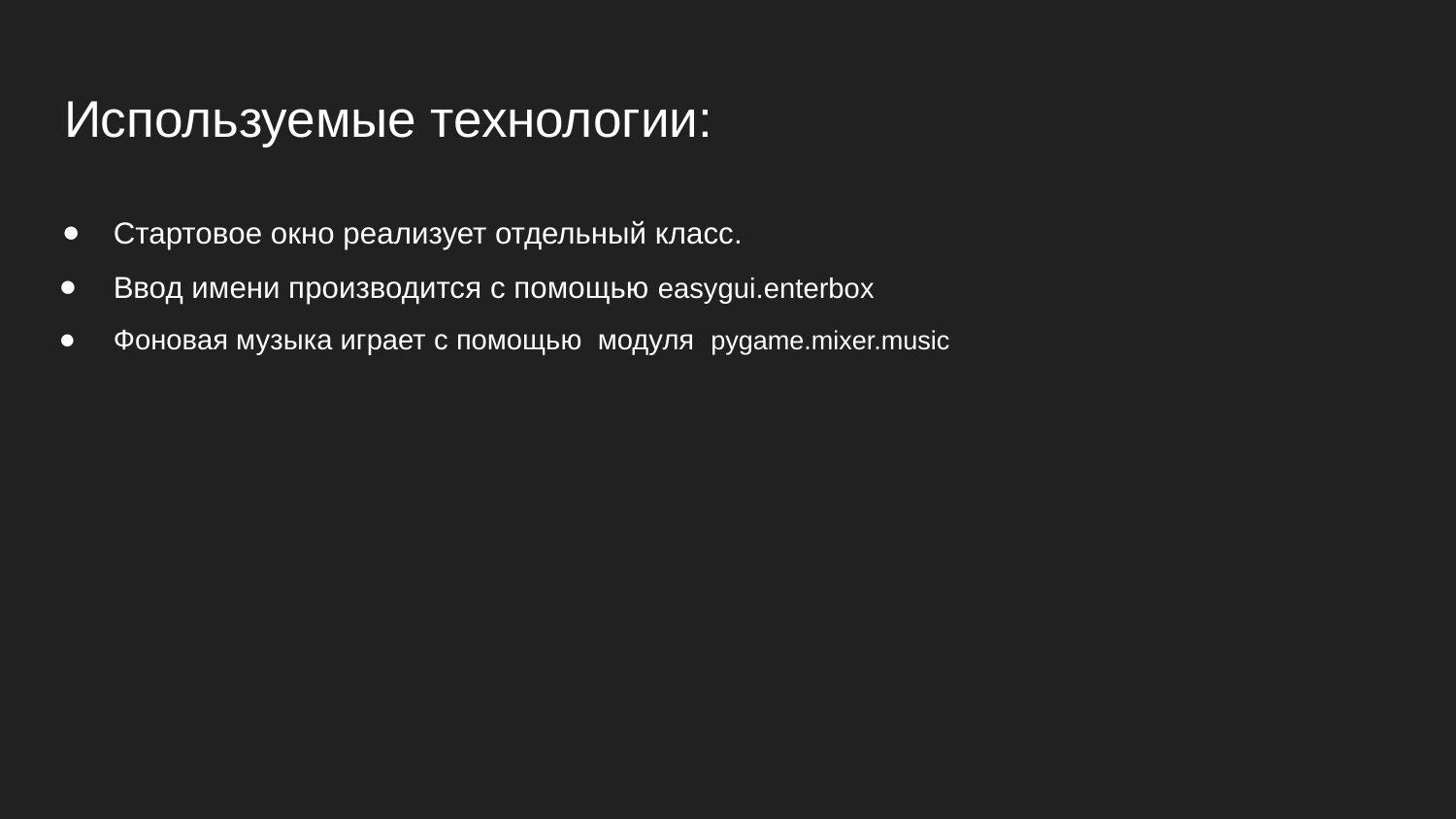

# Используемые технологии:

Стартовое окно реализует отдельный класс.
Ввод имени производится с помощью easygui.enterbox
Фоновая музыка играет с помощью  модуля  pygame.mixer.music